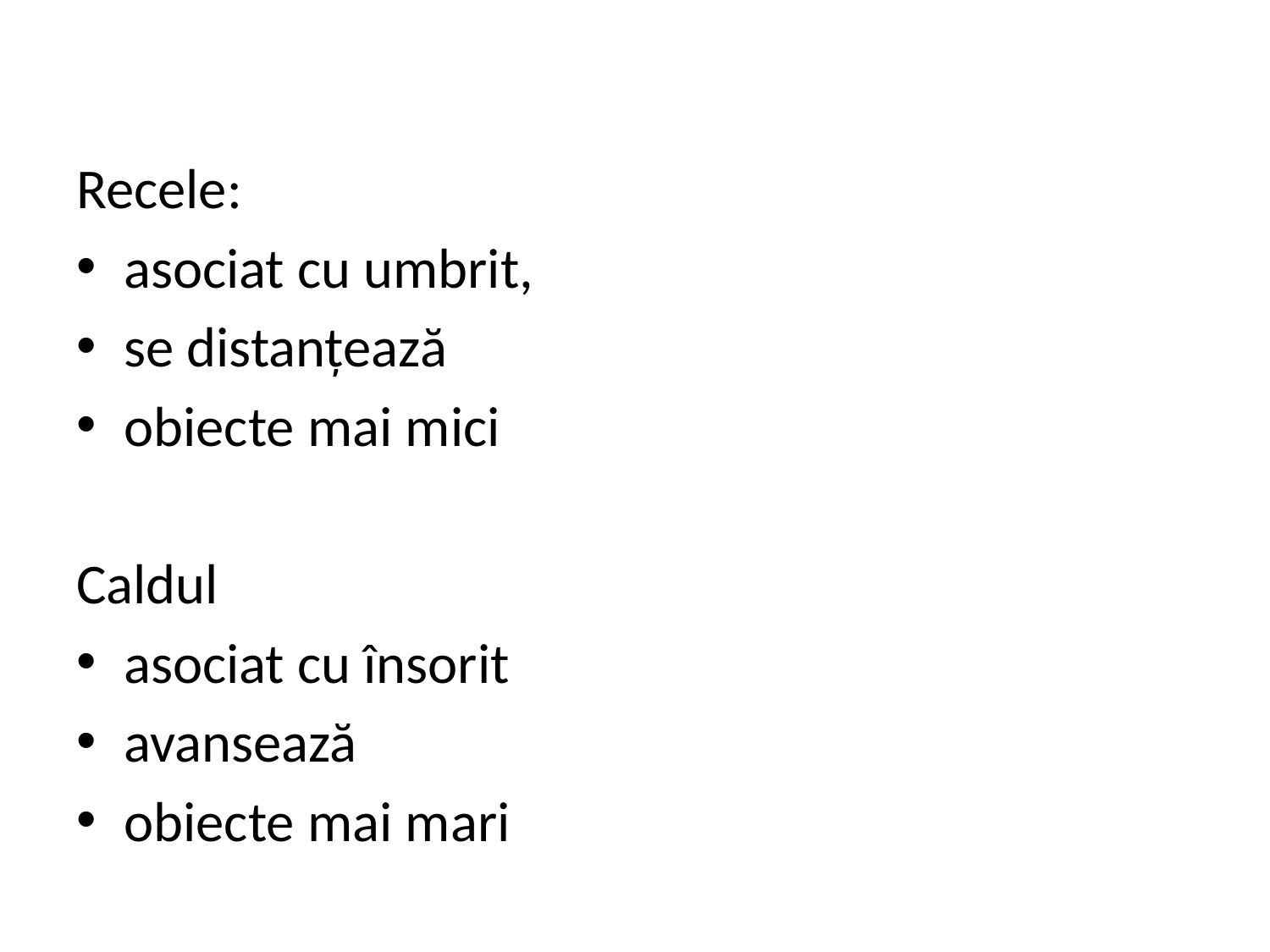

#
Recele:
asociat cu umbrit,
se distanțează
obiecte mai mici

Caldul
asociat cu însorit
avansează
obiecte mai mari